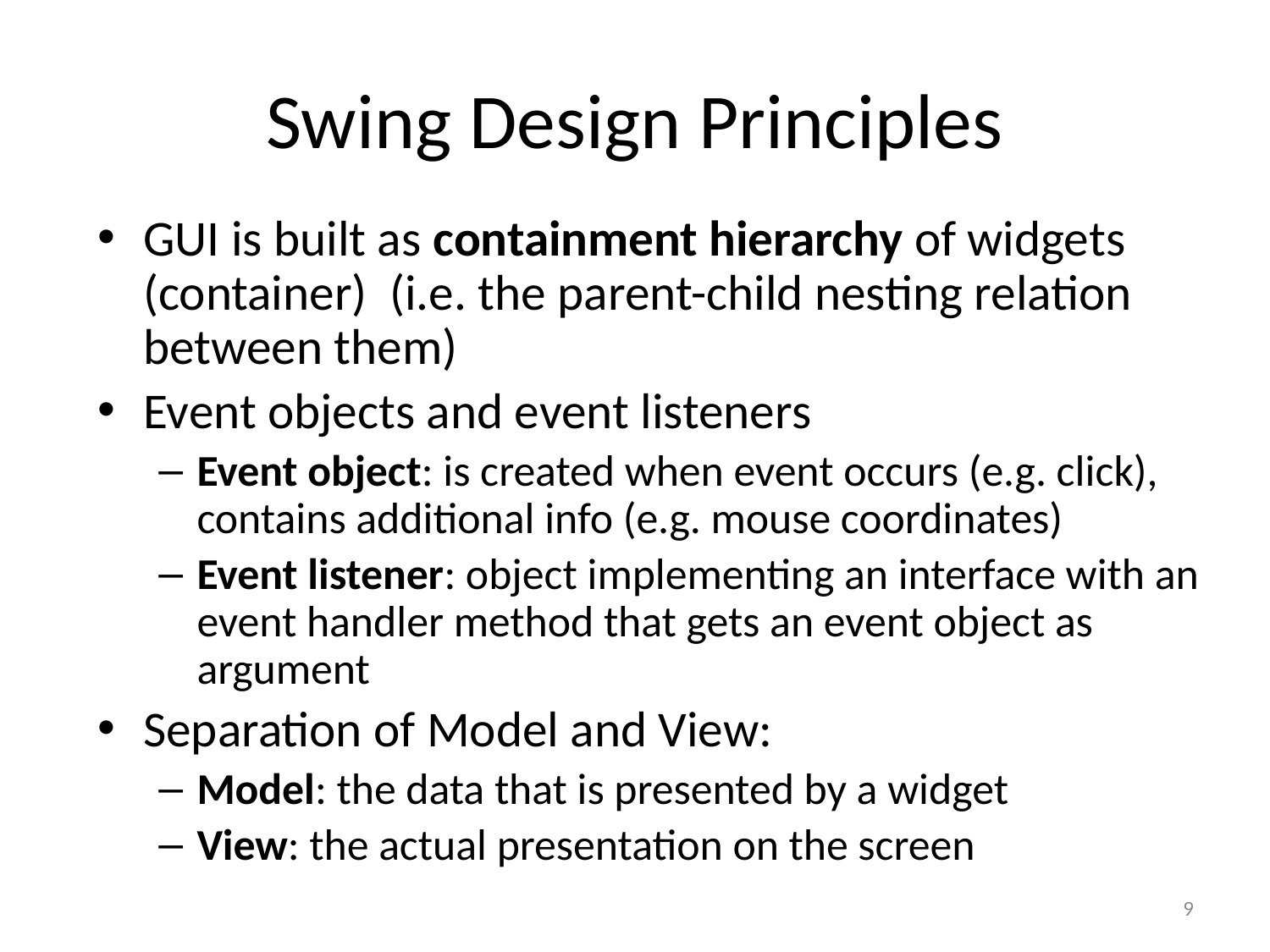

Swing Design Principles
GUI is built as containment hierarchy of widgets (container)  (i.e. the parent-child nesting relation between them)
Event objects and event listeners
Event object: is created when event occurs (e.g. click), contains additional info (e.g. mouse coordinates)
Event listener: object implementing an interface with an event handler method that gets an event object as argument
Separation of Model and View:
Model: the data that is presented by a widget
View: the actual presentation on the screen
9